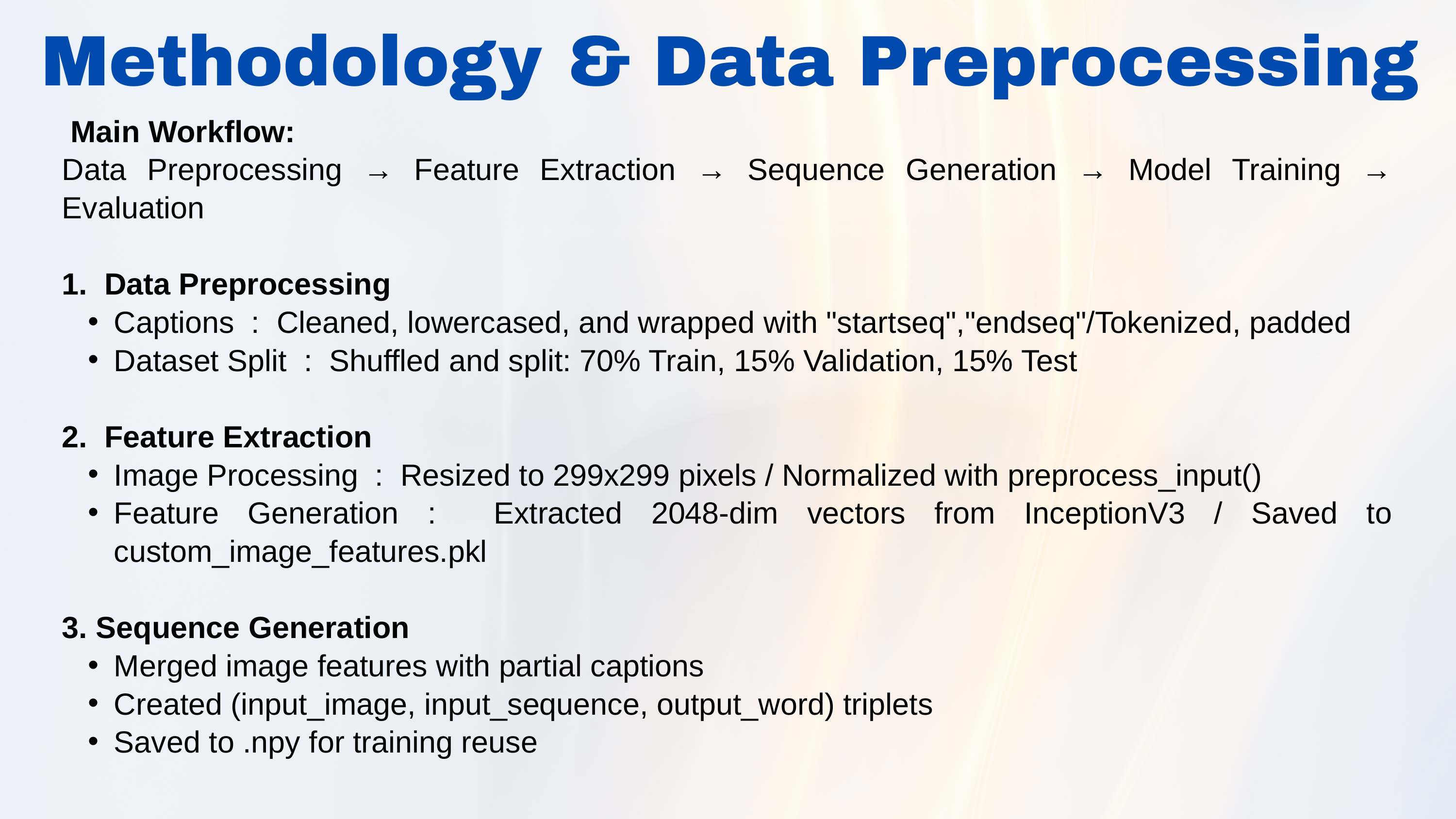

Methodology & Data Preprocessing
 Main Workflow:
Data Preprocessing → Feature Extraction → Sequence Generation → Model Training → Evaluation

1.  Data Preprocessing
Captions  :  Cleaned, lowercased, and wrapped with "startseq","endseq"/Tokenized, padded
Dataset Split  :  Shuffled and split: 70% Train, 15% Validation, 15% Test

2.  Feature Extraction
Image Processing  :  Resized to 299x299 pixels / Normalized with preprocess_input()
Feature Generation :  Extracted 2048-dim vectors from InceptionV3 / Saved to custom_image_features.pkl

3. Sequence Generation
Merged image features with partial captions
Created (input_image, input_sequence, output_word) triplets
Saved to .npy for training reuse